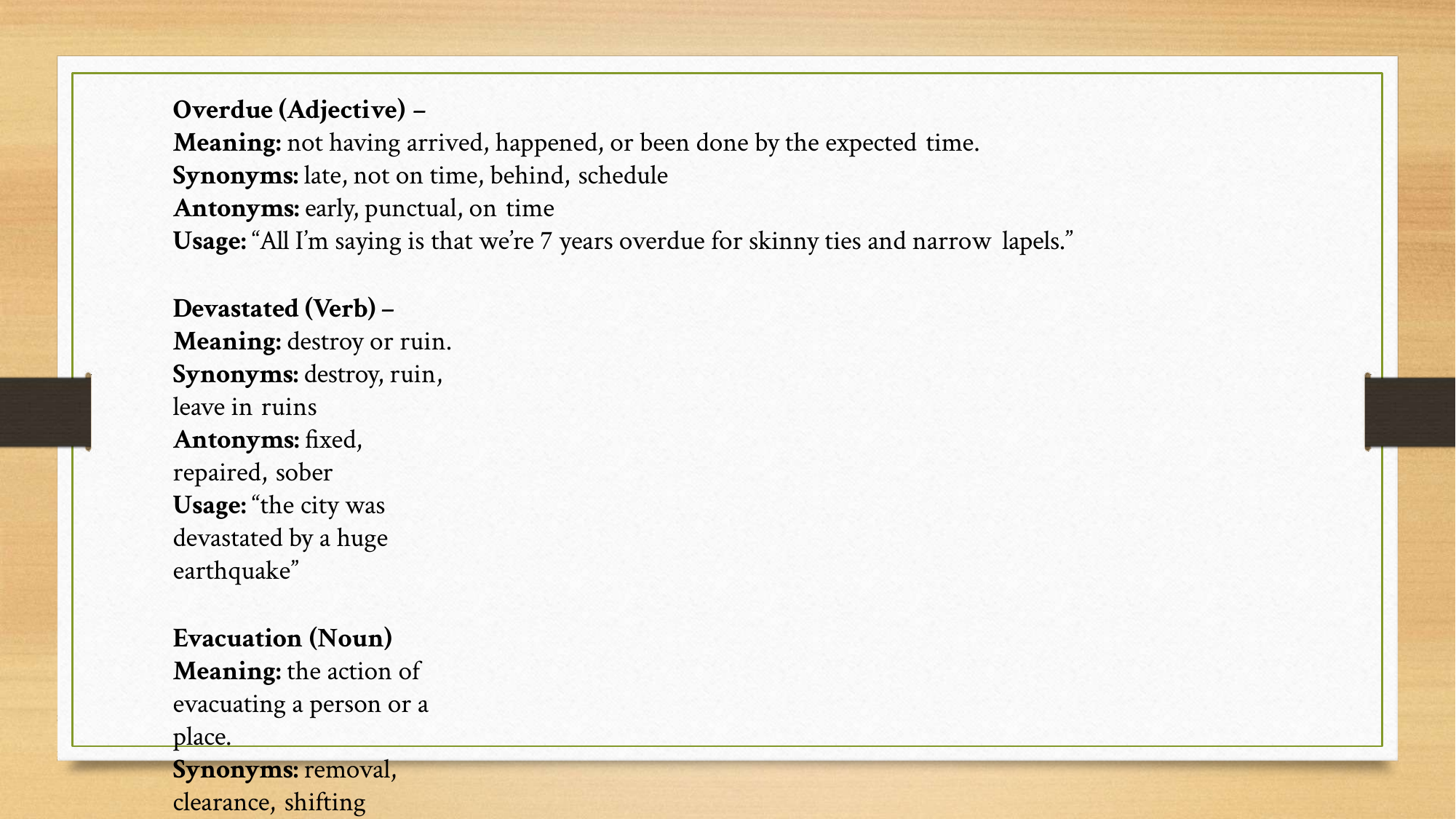

Overdue (Adjective) –
Meaning: not having arrived, happened, or been done by the expected time.
Synonyms: late, not on time, behind, schedule
Antonyms: early, punctual, on time
Usage: “All I’m saying is that we’re 7 years overdue for skinny ties and narrow lapels.”

Devastated (Verb) –  Meaning: destroy or ruin.
Synonyms: destroy, ruin, leave in ruins
Antonyms: fixed, repaired, sober
Usage: “the city was devastated by a huge earthquake”

Evacuation (Noun)
Meaning: the action of evacuating a person or a place.
Synonyms: removal, clearance, shifting
Antonyms: retention, holding, preservation, withholding
Usage: “there were waves of evacuation during the blitz”